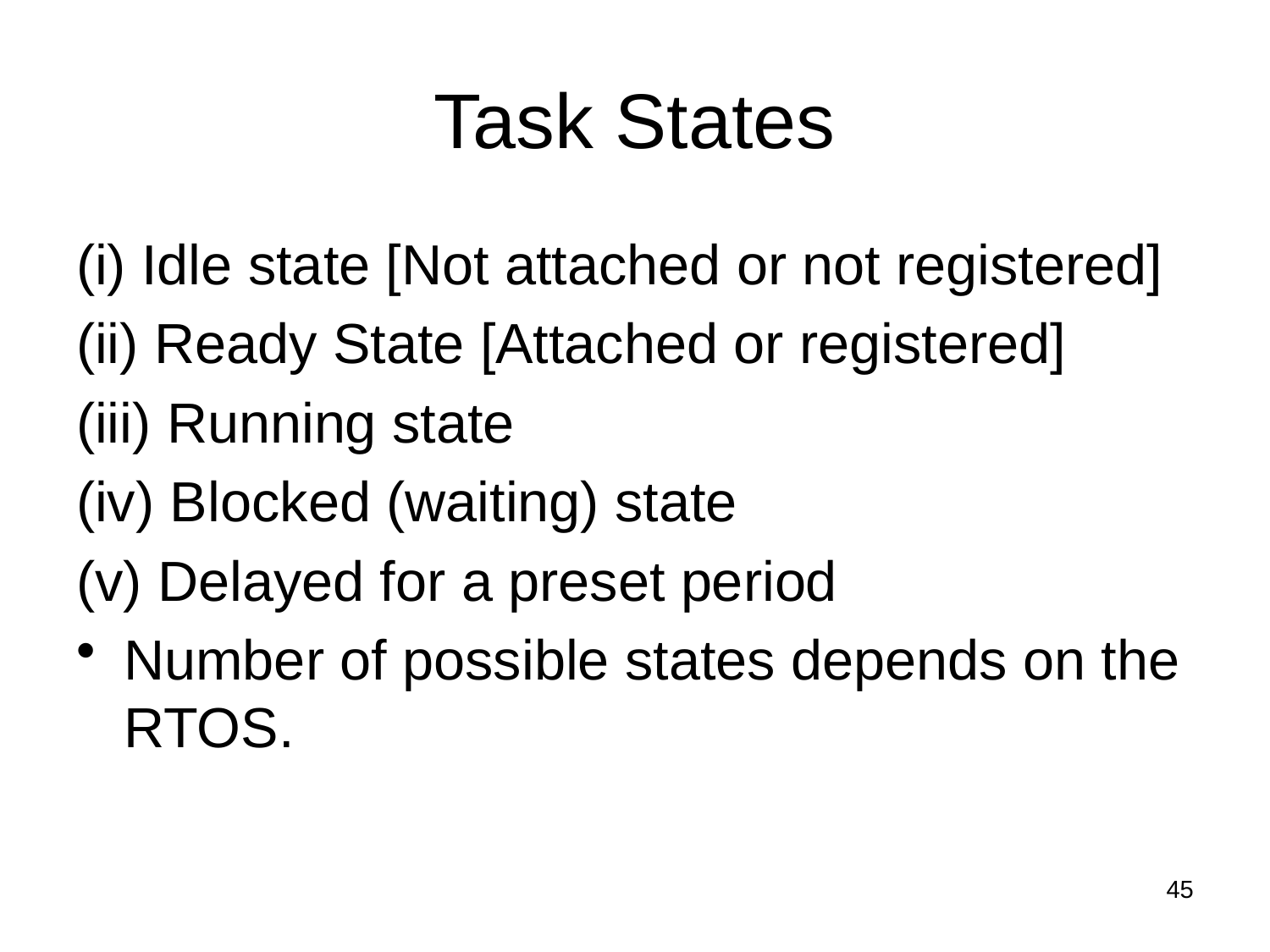

# Task States
(i) Idle state [Not attached or not registered]
(ii) Ready State [Attached or registered]
(iii) Running state
(iv) Blocked (waiting) state
(v) Delayed for a preset period
Number of possible states depends on the RTOS.
45